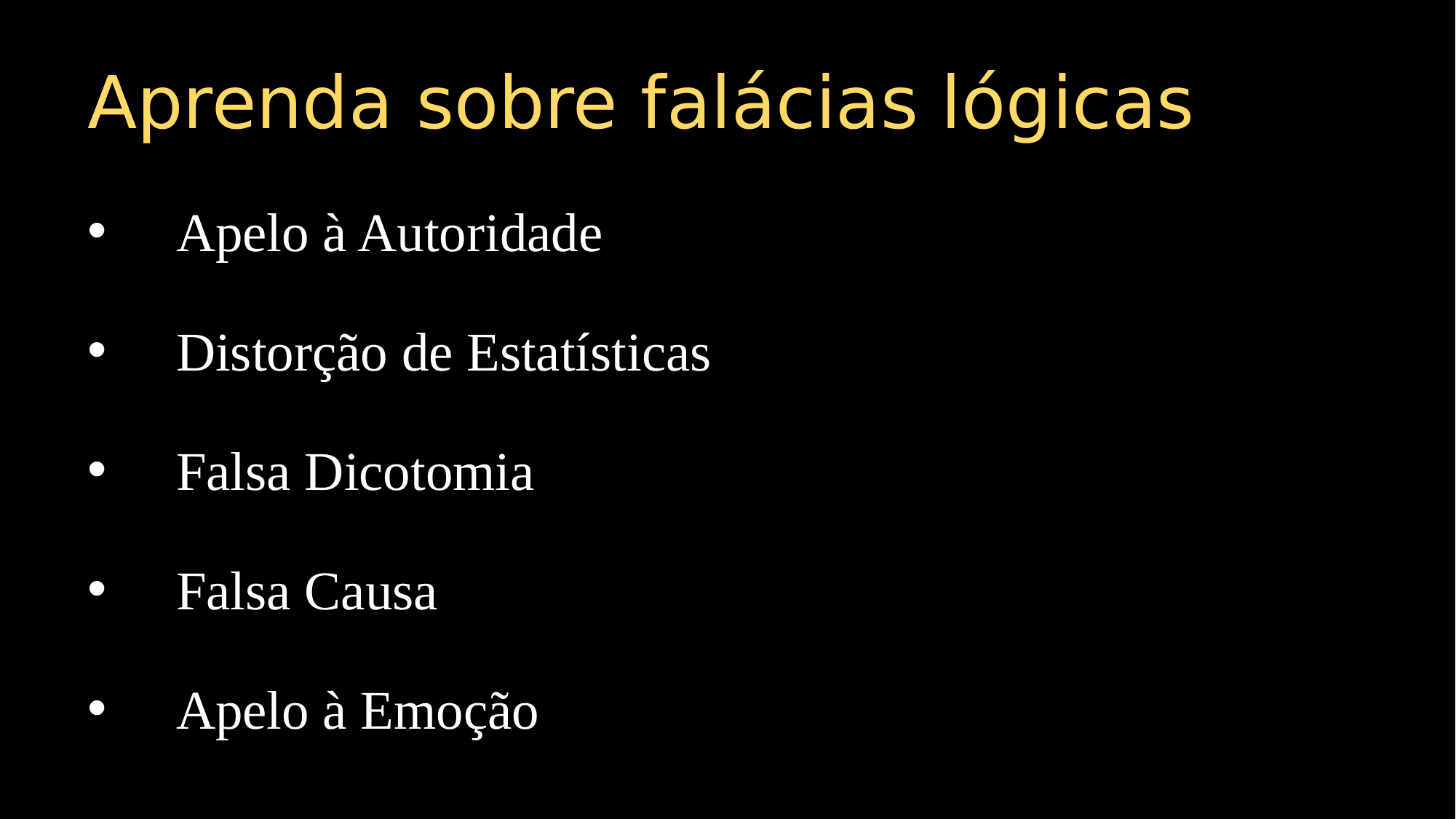

Aprenda sobre falácias lógicas
Apelo à Autoridade
Distorção de Estatísticas
Falsa Dicotomia
Falsa Causa
Apelo à Emoção